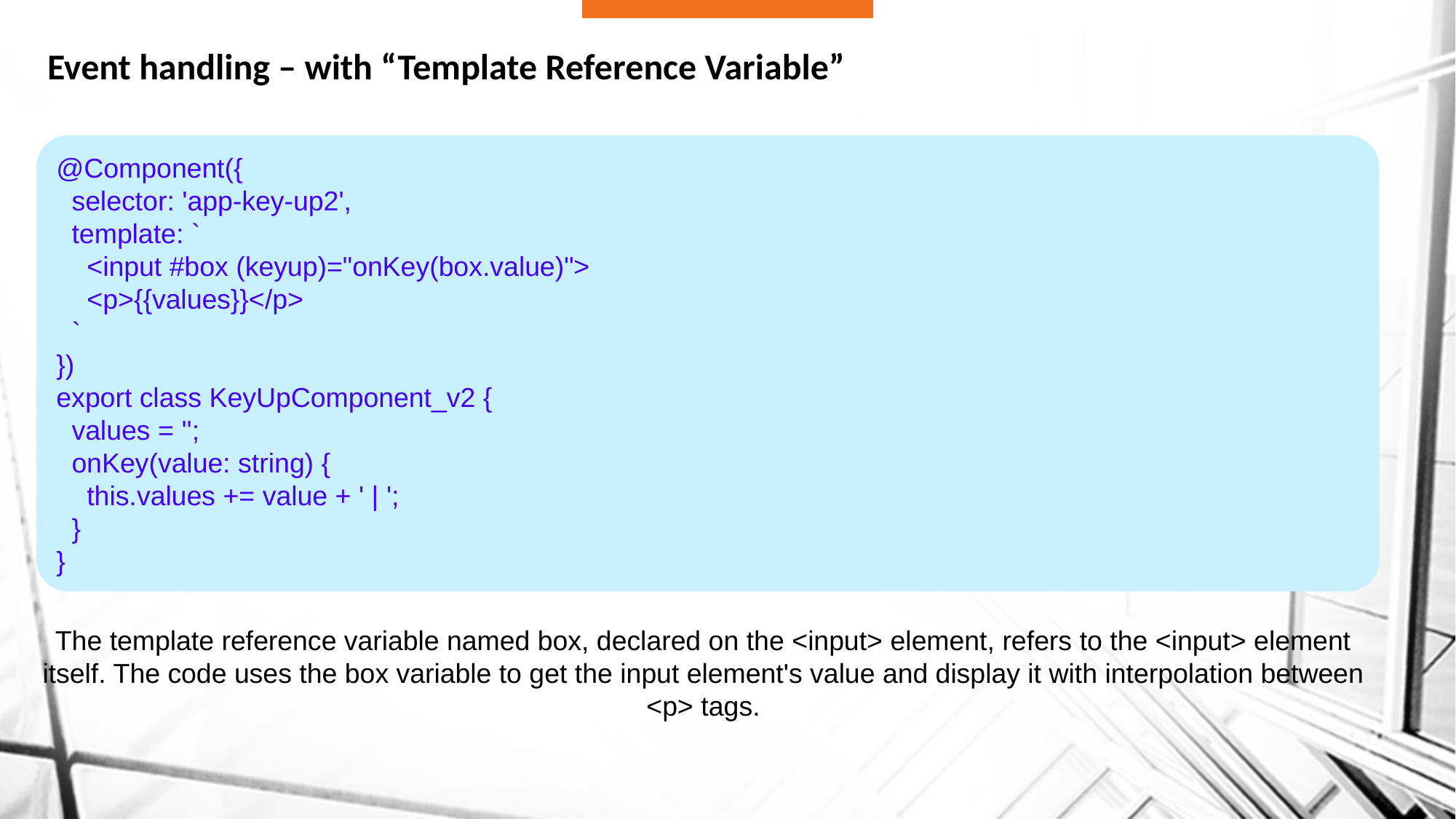

# Event handling – with “Template Reference Variable”
@Component({
  selector: 'app-key-up2',
  template: `
    <input #box (keyup)="onKey(box.value)">
    <p>{{values}}</p>
  `
})
export class KeyUpComponent_v2 {
  values = '';
  onKey(value: string) {
    this.values += value + ' | ';
  }
}
The template reference variable named box, declared on the <input> element, refers to the <input> element itself. The code uses the box variable to get the input element's value and display it with interpolation between <p> tags.